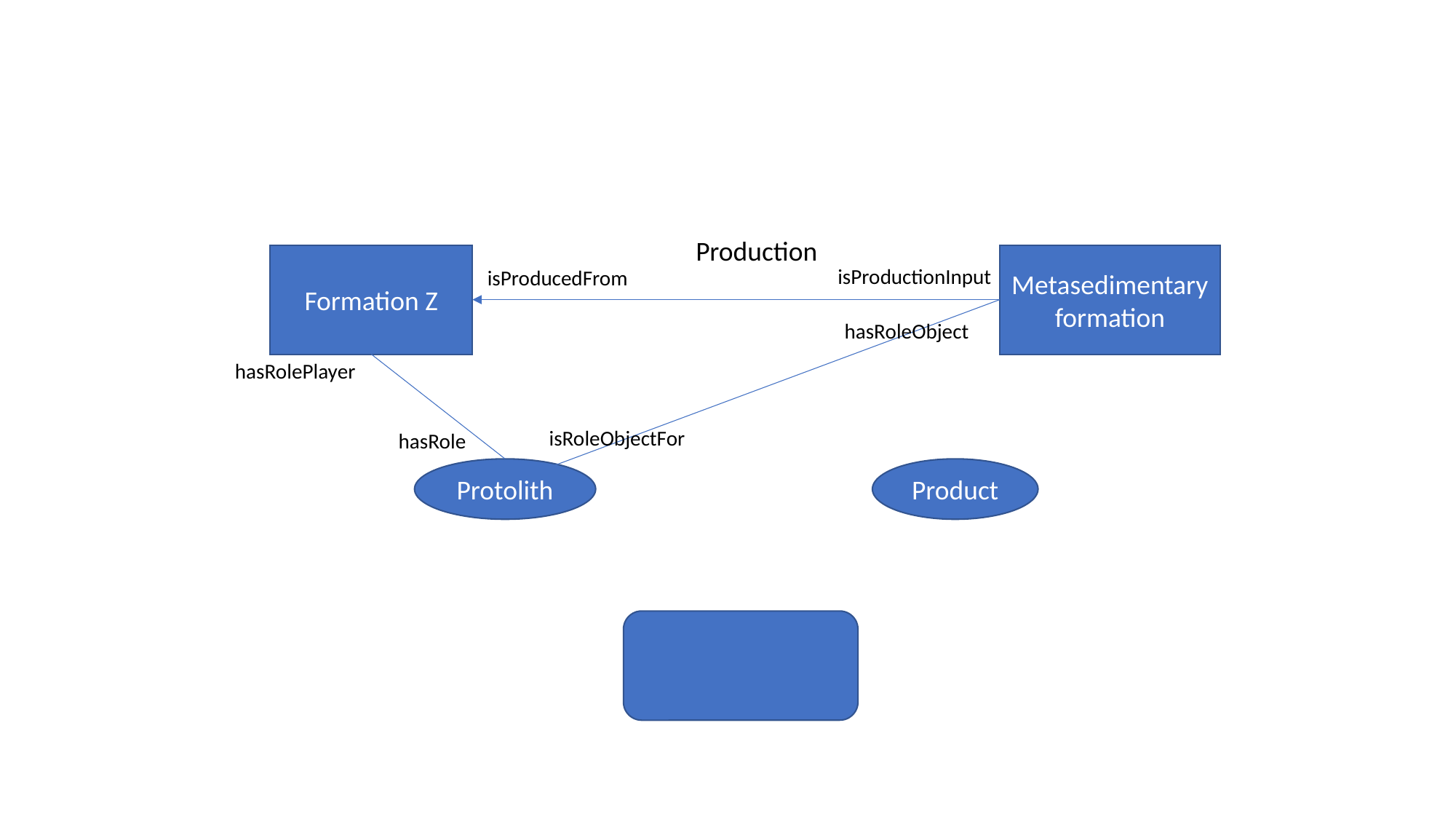

Production
Formation Z
Metasedimentary formation
isProductionInput
isProducedFrom
hasRoleObject
hasRolePlayer
isRoleObjectFor
hasRole
Protolith
Product